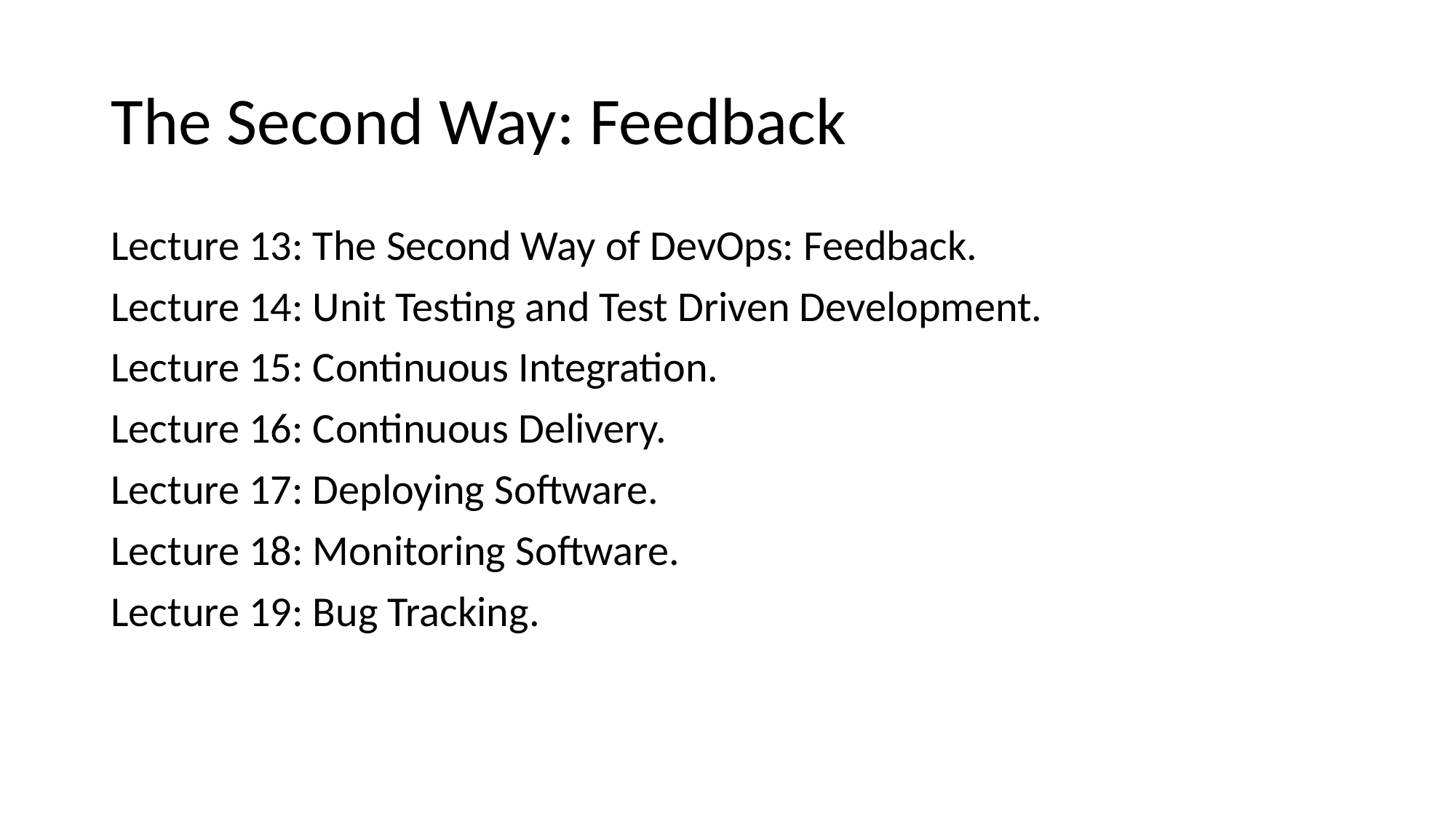

# The Second Way: Feedback
Lecture 13: The Second Way of DevOps: Feedback.
Lecture 14: Unit Testing and Test Driven Development.
Lecture 15: Continuous Integration.
Lecture 16: Continuous Delivery.
Lecture 17: Deploying Software.
Lecture 18: Monitoring Software.
Lecture 19: Bug Tracking.